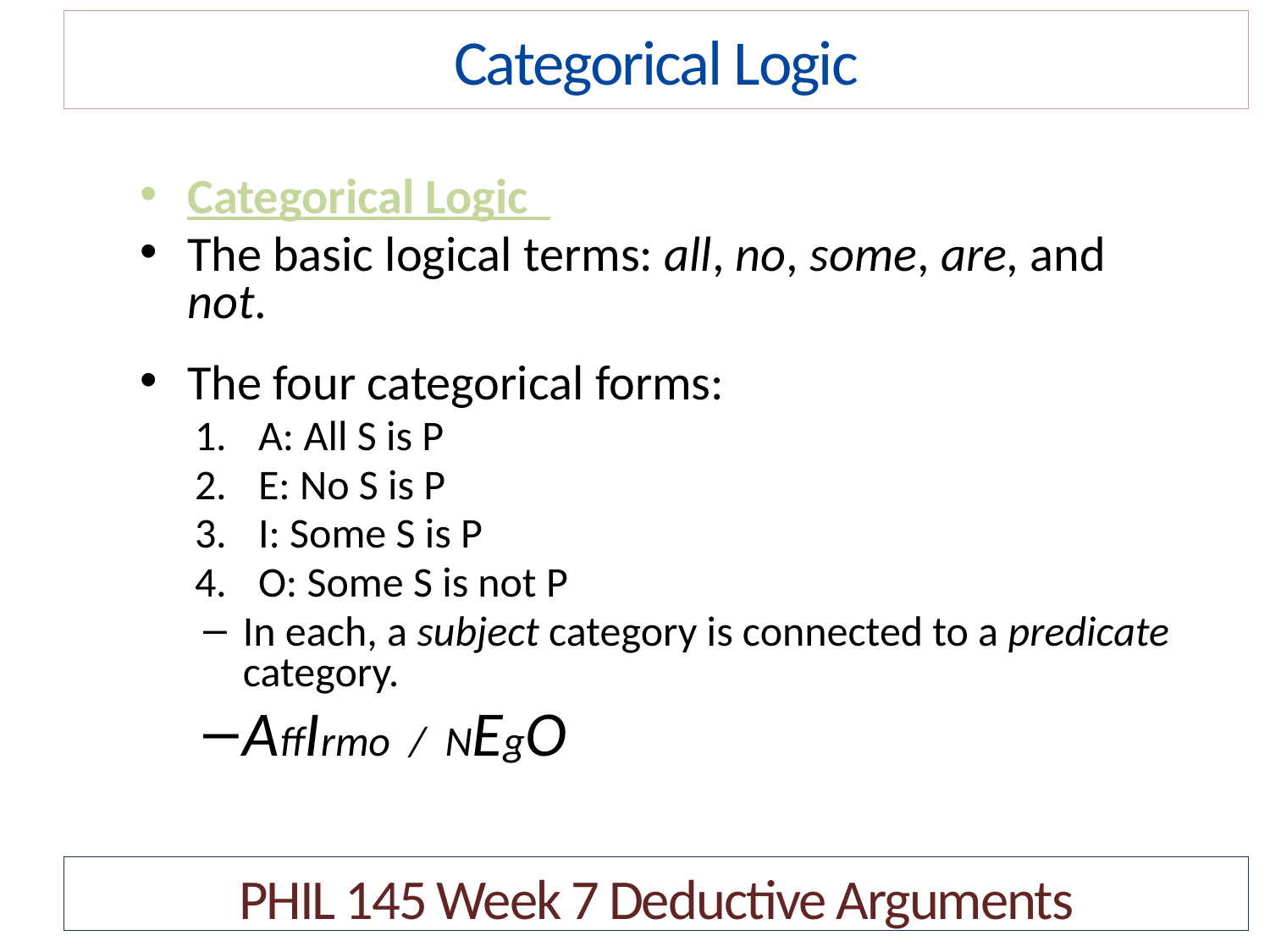

Categorical Logic
Categorical Logic
The basic logical terms: all, no, some, are, and not.

The four categorical forms:
A: All S is P
E: No S is P
I: Some S is P
O: Some S is not P
In each, a subject category is connected to a predicate category.
AffIrmo  /  NEgO
PHIL 145 Week 7 Deductive Arguments